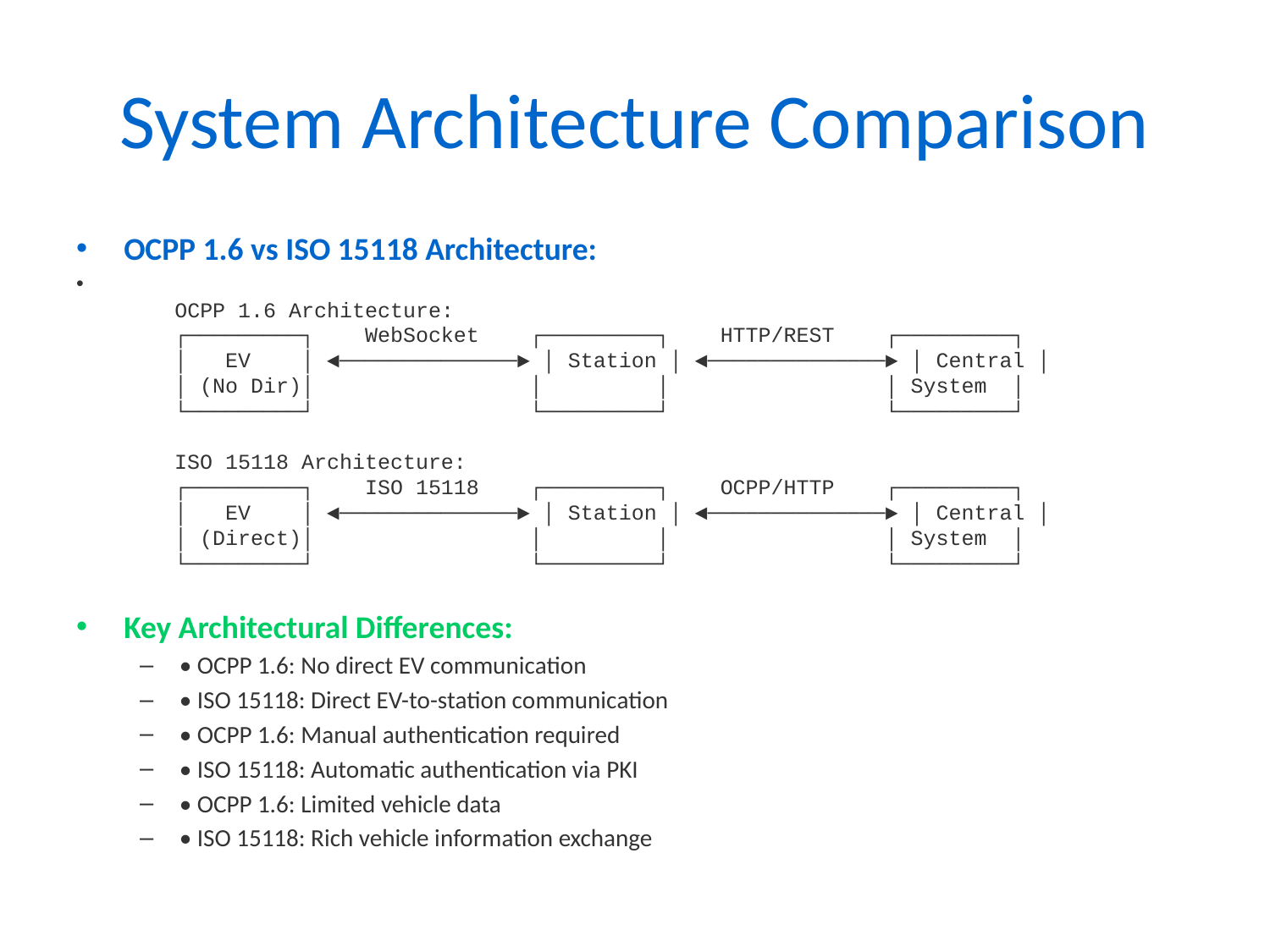

# System Architecture Comparison
OCPP 1.6 vs ISO 15118 Architecture:
    OCPP 1.6 Architecture:
    ┌─────────┐    WebSocket    ┌─────────┐    HTTP/REST    ┌─────────┐
    │   EV    │ ◄──────────────► │ Station │ ◄──────────────► │ Central │
    │ (No Dir)│                 │         │                 │ System  │
    └─────────┘                 └─────────┘                 └─────────┘
    ISO 15118 Architecture:
    ┌─────────┐    ISO 15118    ┌─────────┐    OCPP/HTTP    ┌─────────┐
    │   EV    │ ◄──────────────► │ Station │ ◄──────────────► │ Central │
    │ (Direct)│                 │         │                 │ System  │
    └─────────┘                 └─────────┘                 └─────────┘
Key Architectural Differences:
• OCPP 1.6: No direct EV communication
• ISO 15118: Direct EV-to-station communication
• OCPP 1.6: Manual authentication required
• ISO 15118: Automatic authentication via PKI
• OCPP 1.6: Limited vehicle data
• ISO 15118: Rich vehicle information exchange